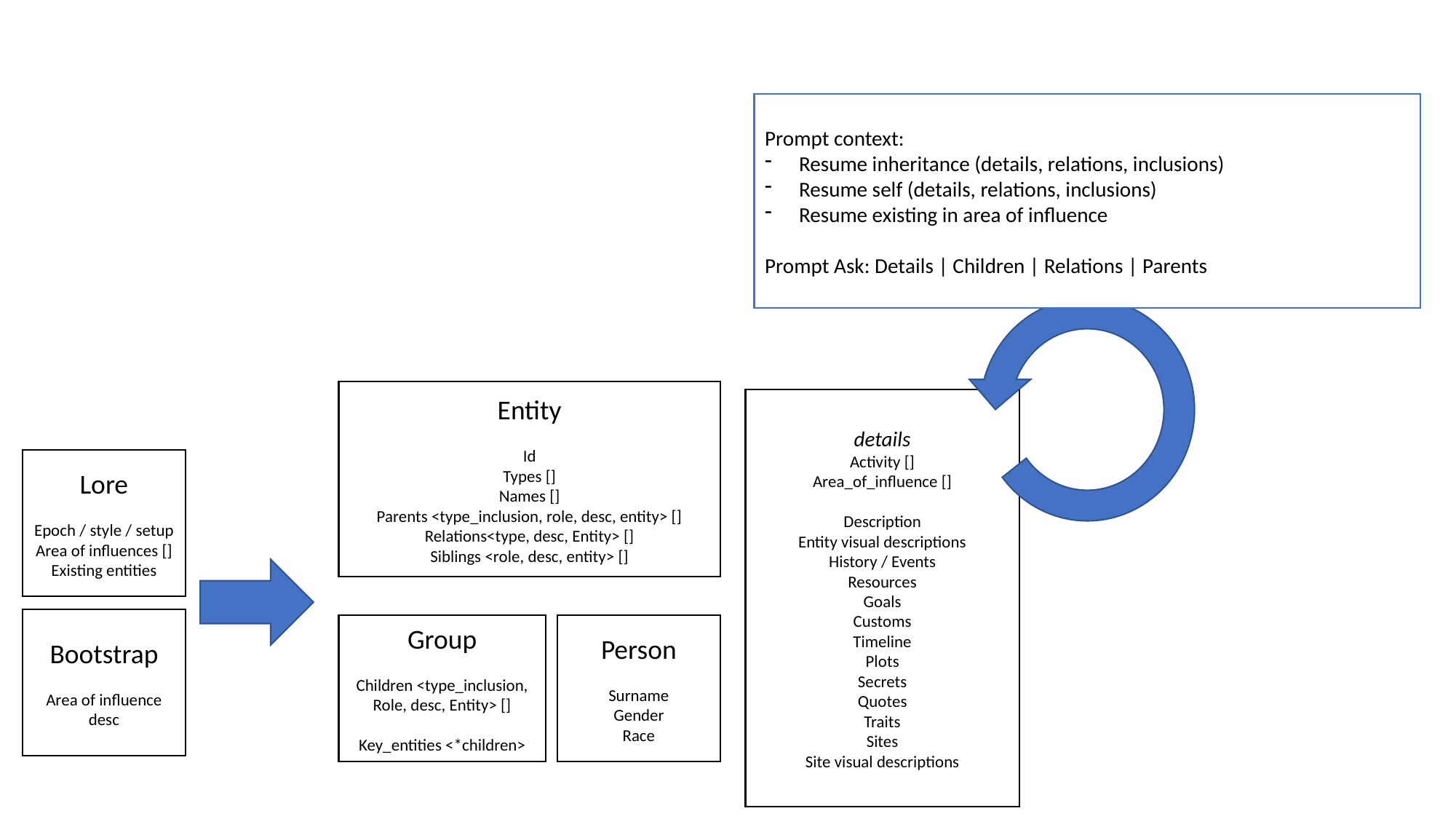

Prompt context:
Resume inheritance (details, relations, inclusions)
Resume self (details, relations, inclusions)
Resume existing in area of influence

Prompt Ask: Details | Children | Relations | Parents

Entity

Id
Types []
Names []
Parents <type_inclusion, role, desc, entity> []
Relations<type, desc, Entity> []
Siblings <role, desc, entity> []
details
Activity []
Area_of_influence []

Description
Entity visual descriptions
History / Events
Resources
Goals
Customs
Timeline
Plots
Secrets
Quotes
Traits
Sites
Site visual descriptions
Lore

Epoch / style / setup
Area of influences []
Existing entities

Bootstrap

Area of influence
desc
Group

Children <type_inclusion, Role, desc, Entity> []

Key_entities <*children>
Person

Surname
Gender
Race